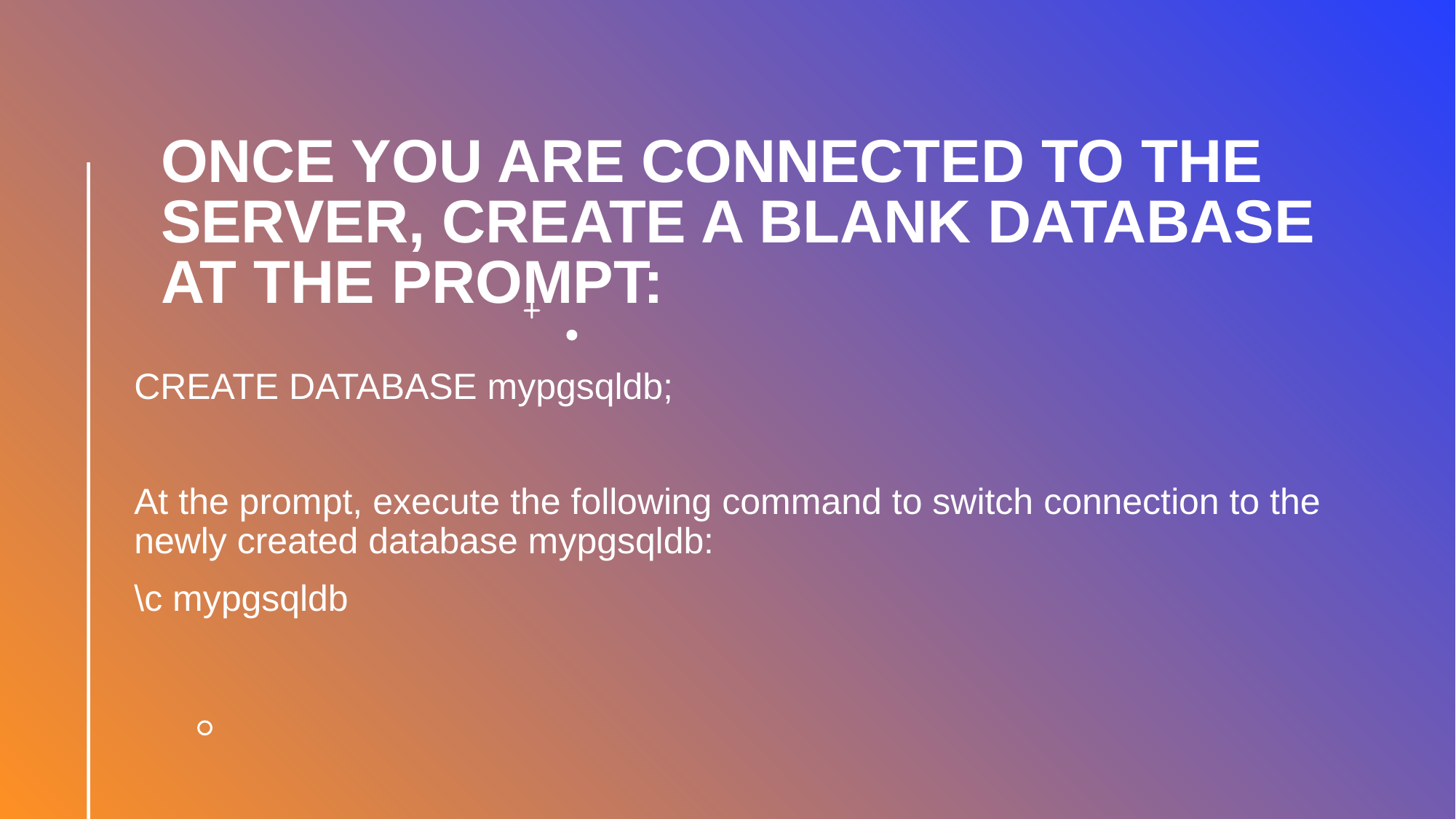

# Once you are connected to the server, create a blank database at the prompt:
CREATE DATABASE mypgsqldb;

At the prompt, execute the following command to switch connection to the newly created database mypgsqldb:
\c mypgsqldb